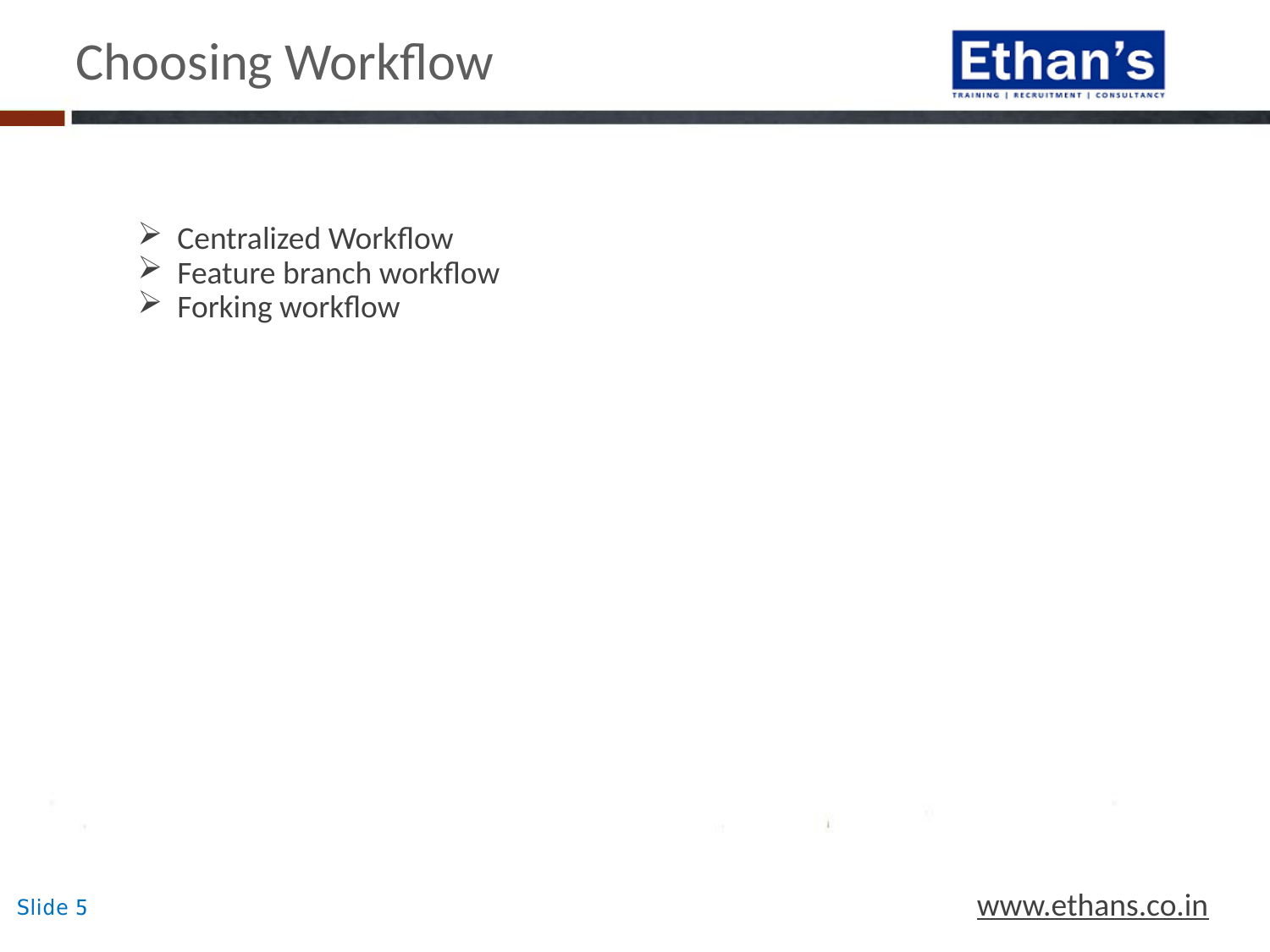

Choosing Workflow
Centralized Workflow
Feature branch workflow
Forking workflow